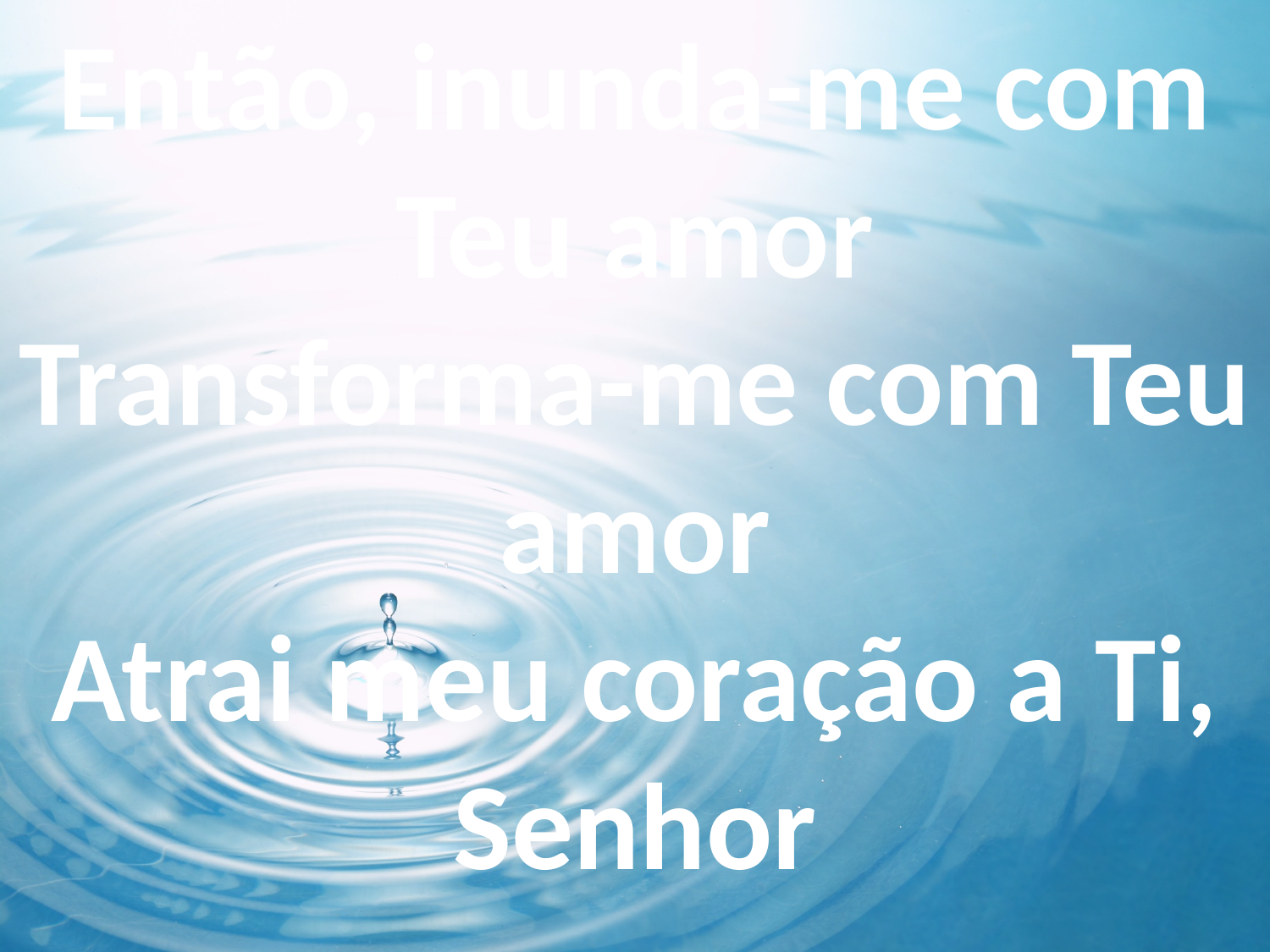

Então, inunda-me com Teu amor
Transforma-me com Teu amor
Atrai meu coração a Ti, Senhor